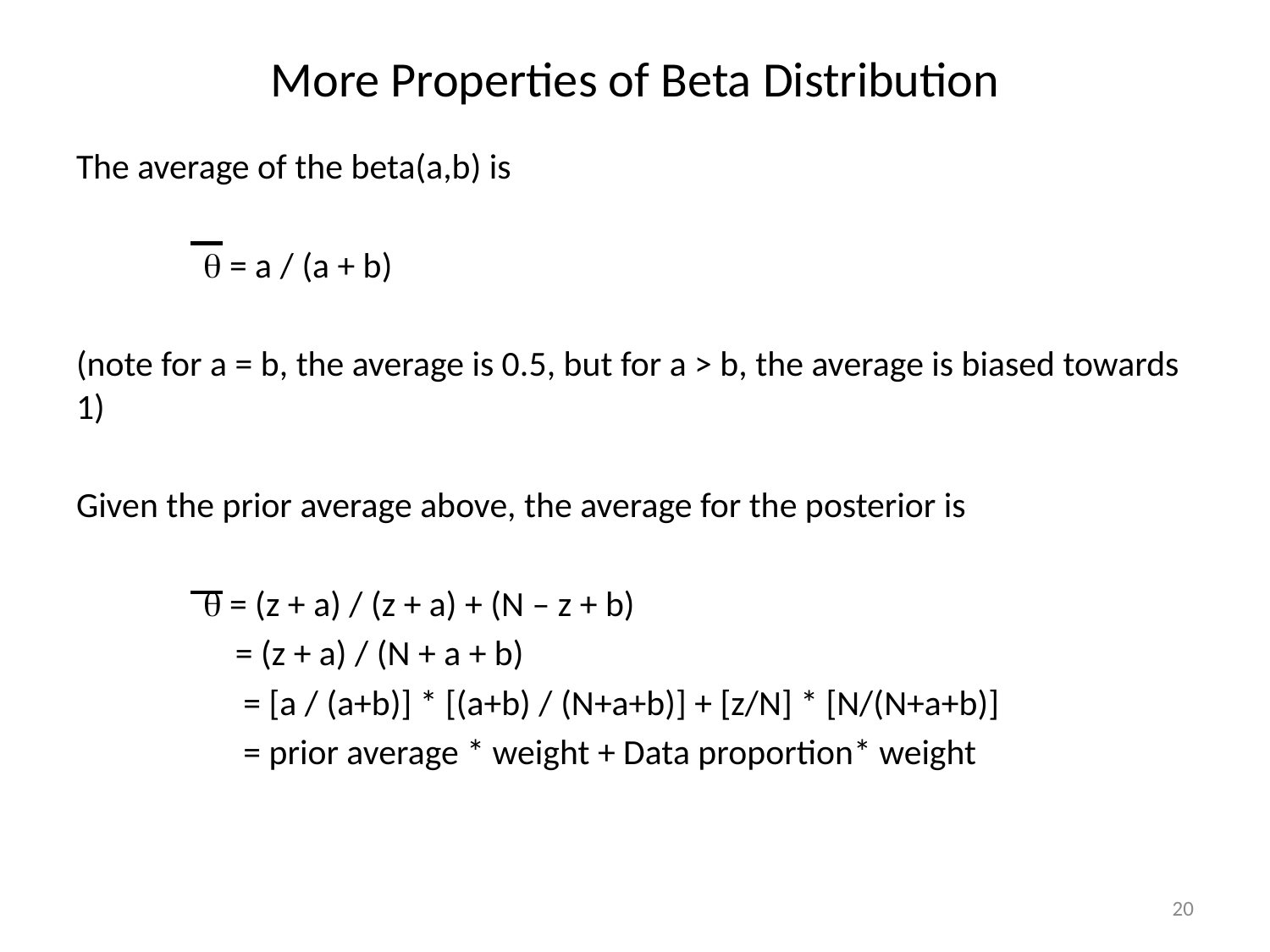

# More Properties of Beta Distribution
The average of the beta(a,b) is

	θ = a / (a + b)

(note for a = b, the average is 0.5, but for a > b, the average is biased towards 1)

Given the prior average above, the average for the posterior is

	θ = (z + a) / (z + a) + (N – z + b)
	    = (z + a) / (N + a + b)
	     = [a / (a+b)] * [(a+b) / (N+a+b)] + [z/N] * [N/(N+a+b)]
	     = prior average * weight + Data proportion* weight

20